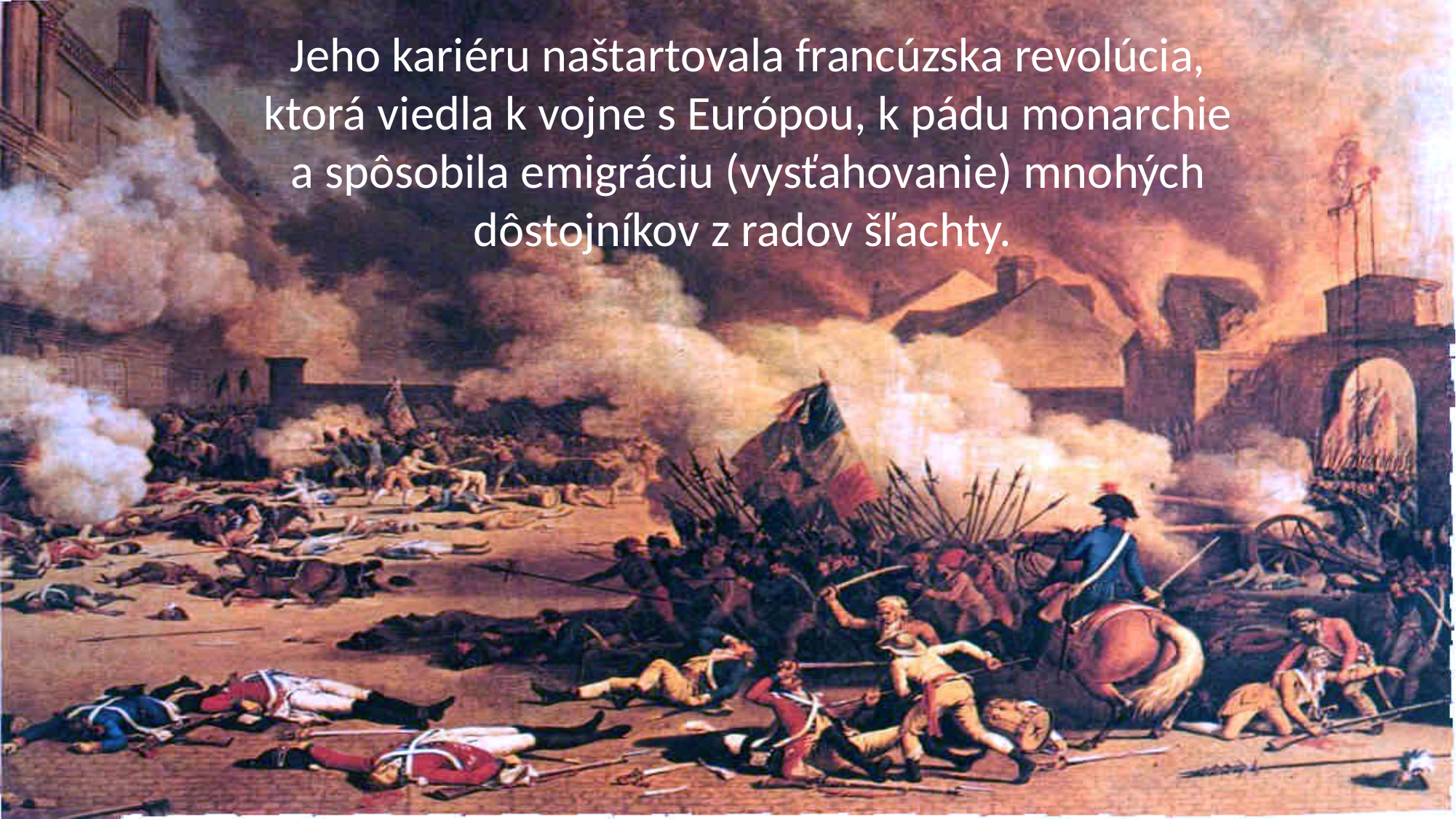

Jeho kariéru naštartovala francúzska revolúcia, ktorá viedla k vojne s Európou, k pádu monarchie a spôsobila emigráciu (vysťahovanie) mnohých dôstojníkov z radov šľachty.